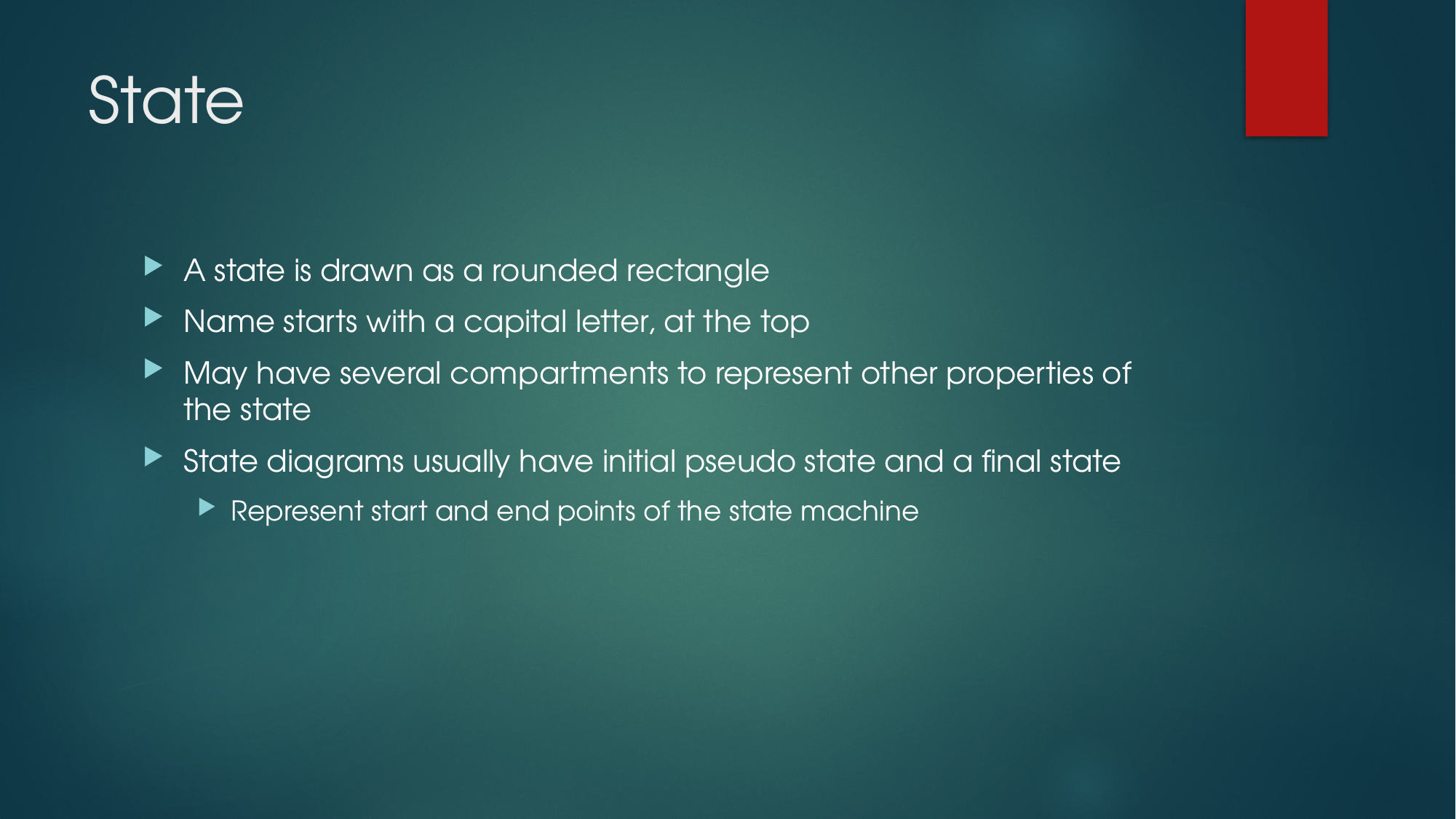

# State
A state is drawn as a rounded rectangle
Name starts with a capital letter, at the top
May have several compartments to represent other properties of the state
State diagrams usually have initial pseudo state and a final state
Represent start and end points of the state machine